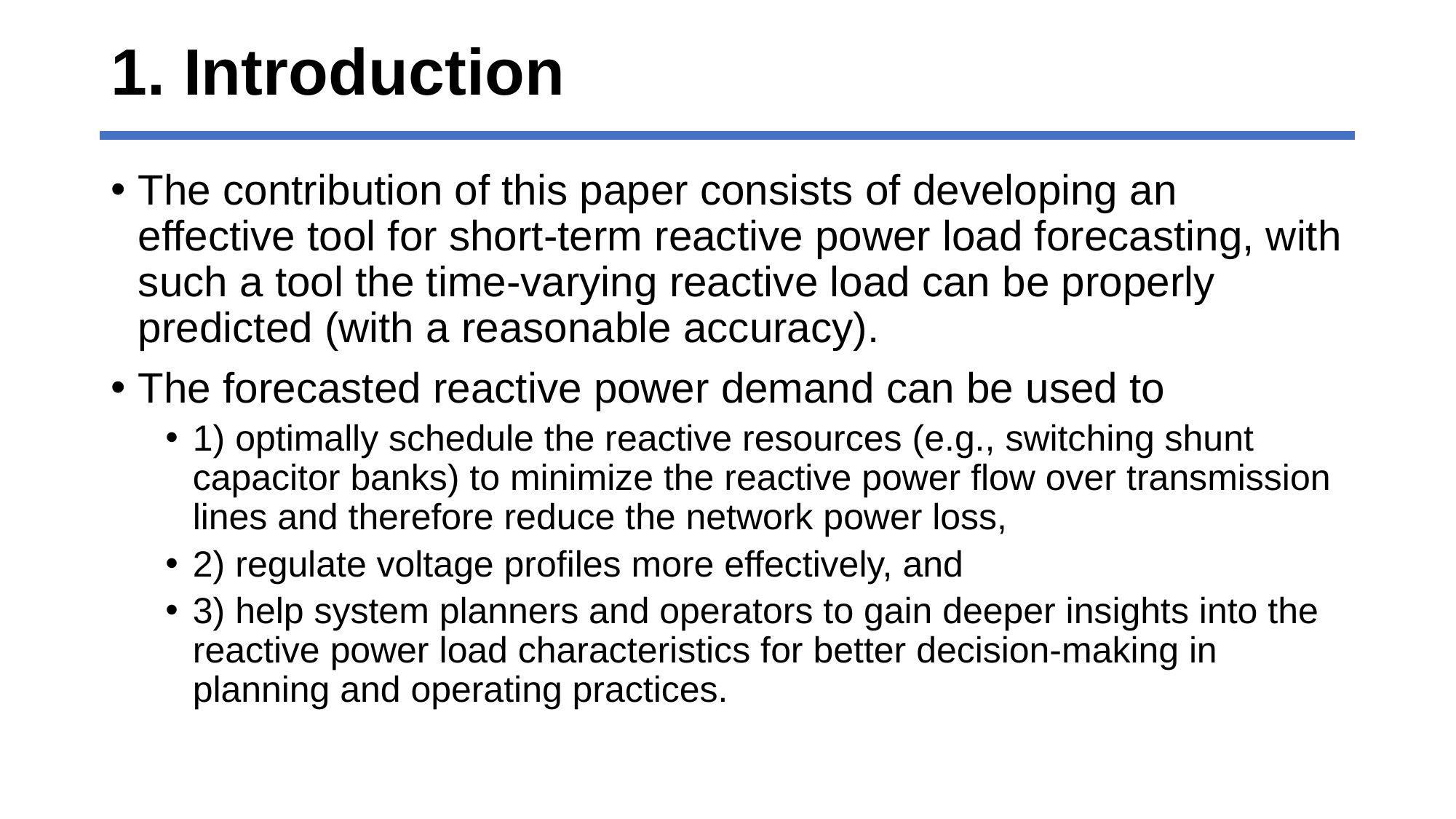

# 1. Introduction
The contribution of this paper consists of developing an effective tool for short-term reactive power load forecasting, with such a tool the time-varying reactive load can be properly predicted (with a reasonable accuracy).
The forecasted reactive power demand can be used to
1) optimally schedule the reactive resources (e.g., switching shunt capacitor banks) to minimize the reactive power flow over transmission lines and therefore reduce the network power loss,
2) regulate voltage profiles more effectively, and
3) help system planners and operators to gain deeper insights into the reactive power load characteristics for better decision-making in planning and operating practices.